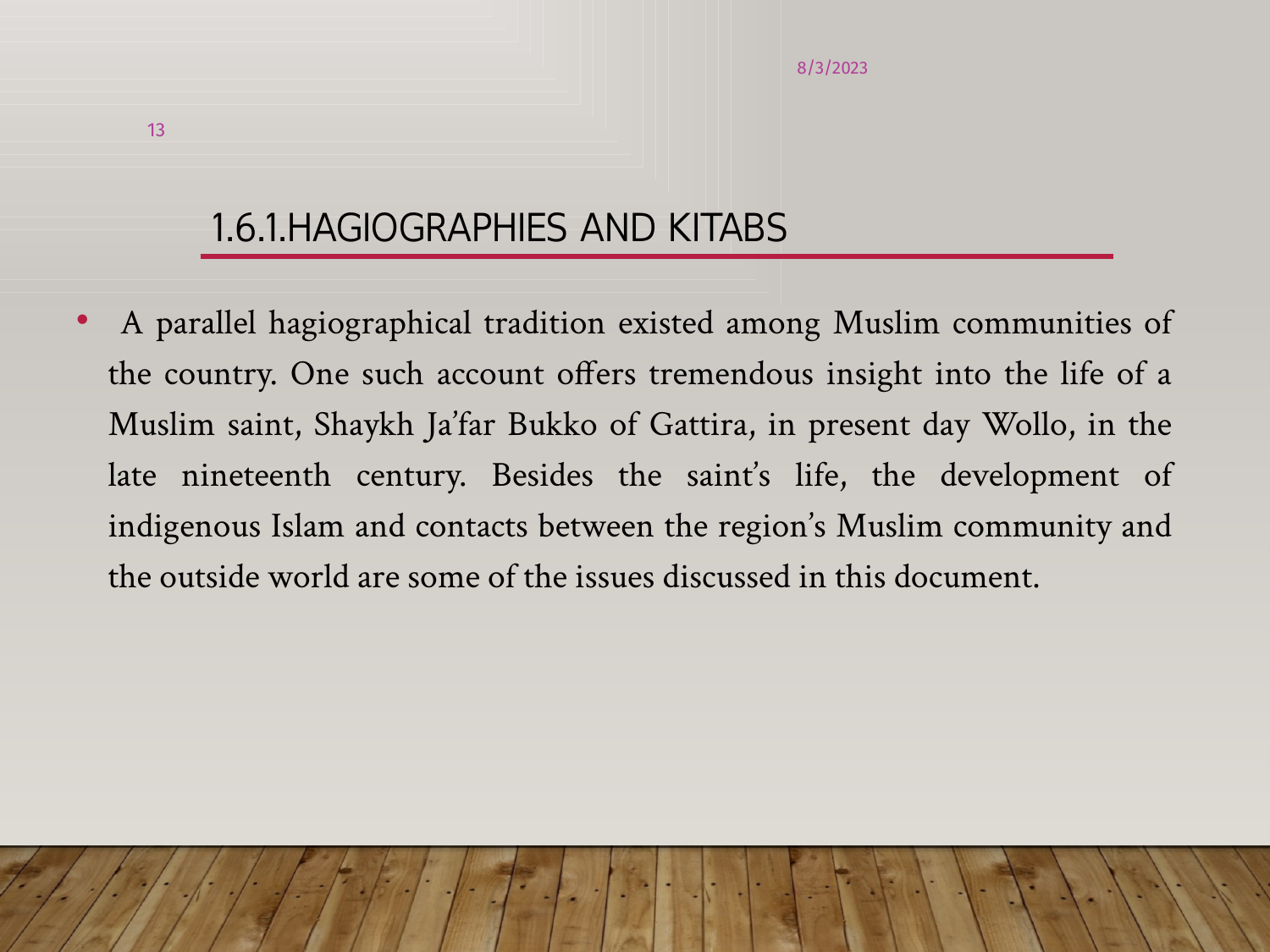

8/3/2023
13
# 1.6.1.HAGIOGRAPHIES AND KITABS

 A parallel hagiographical tradition existed among Muslim communities of the country. One such account offers tremendous insight into the life of a Muslim saint, Shaykh Ja’far Bukko of Gattira, in present day Wollo, in the late nineteenth century. Besides the saint’s life, the development of indigenous Islam and contacts between the region’s Muslim community and the outside world are some of the issues discussed in this document.